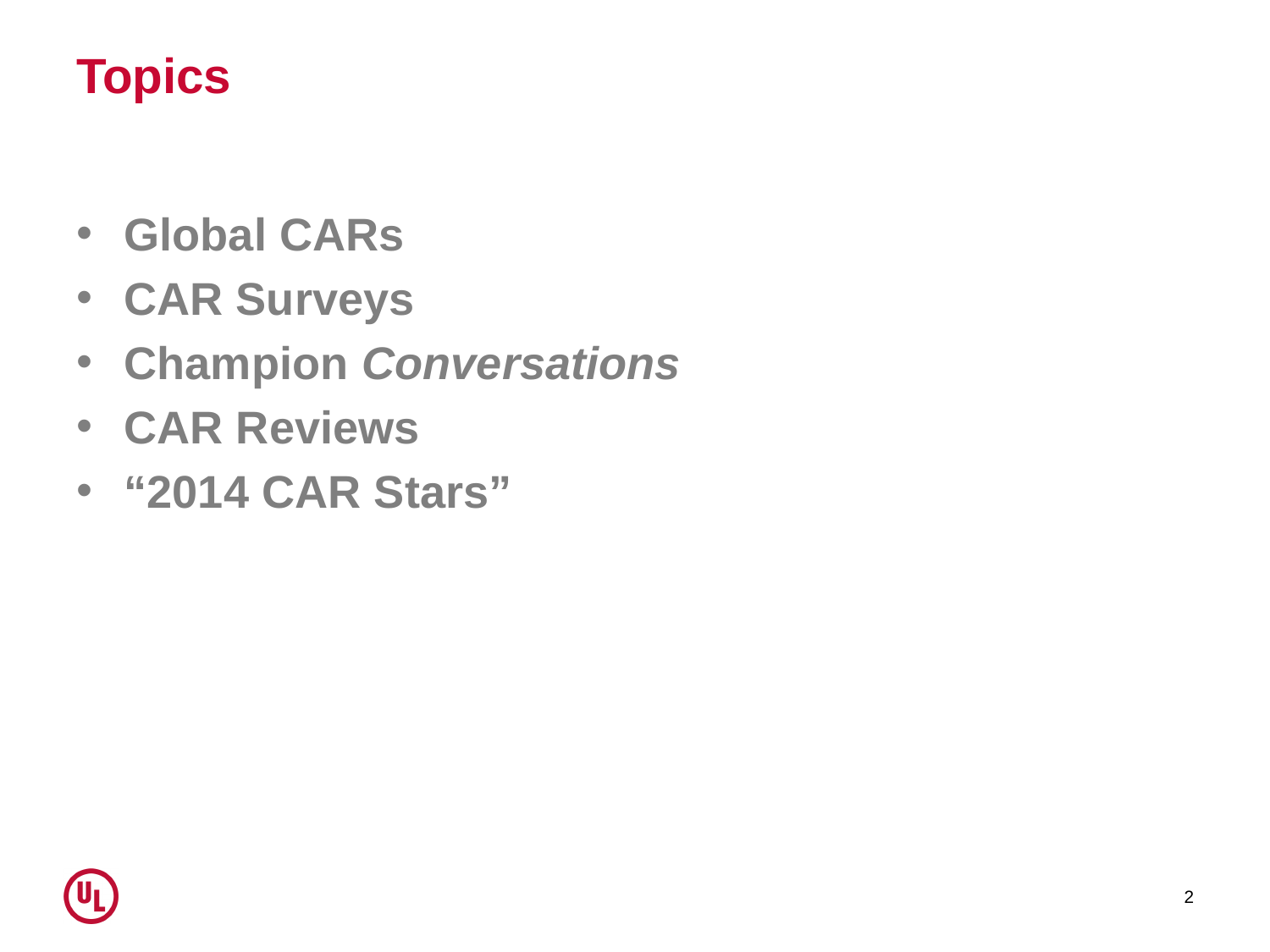

# Topics
Global CARs
CAR Surveys
Champion Conversations
CAR Reviews
“2014 CAR Stars”
2